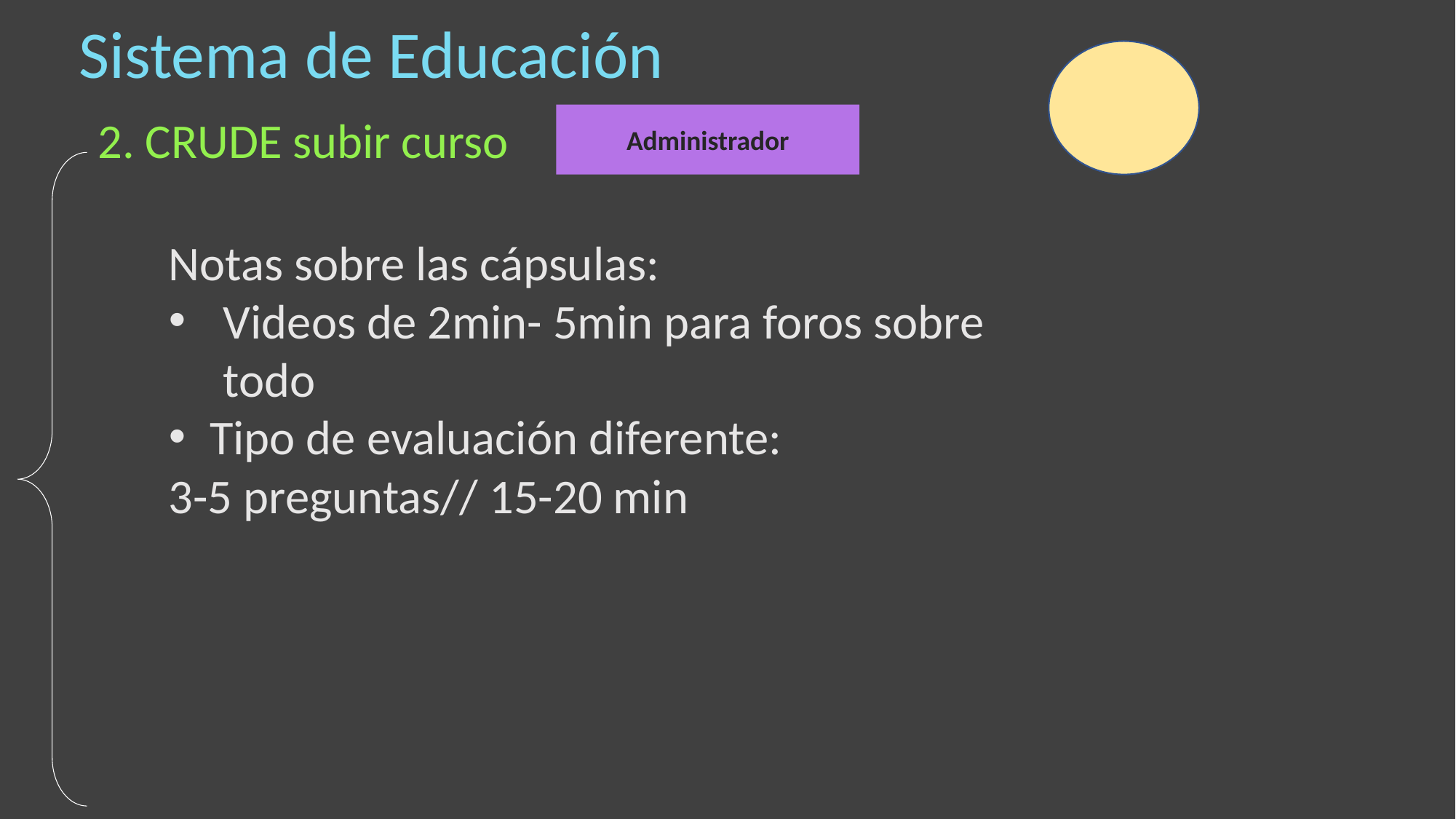

Sistema de Educación

2. CRUDE subir curso
Administrador

Notas sobre las cápsulas:
Videos de 2min- 5min para foros sobre todo
Tipo de evaluación diferente:
3-5 preguntas// 15-20 min